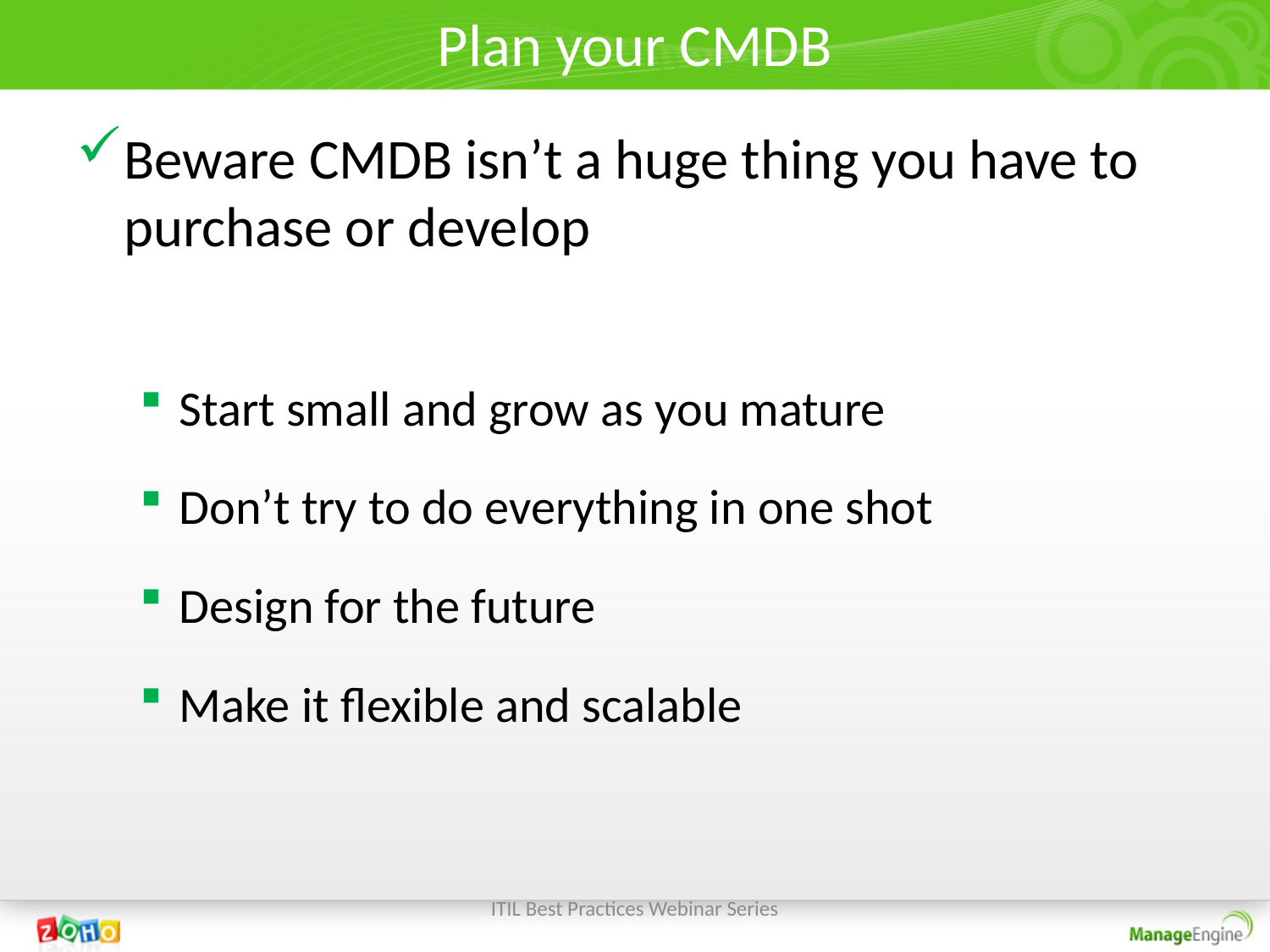

# Plan your CMDB
Beware CMDB isn’t a huge thing you have to purchase or develop

Start small and grow as you mature
Don’t try to do everything in one shot
Design for the future
Make it flexible and scalable

ITIL Best Practices Webinar Series